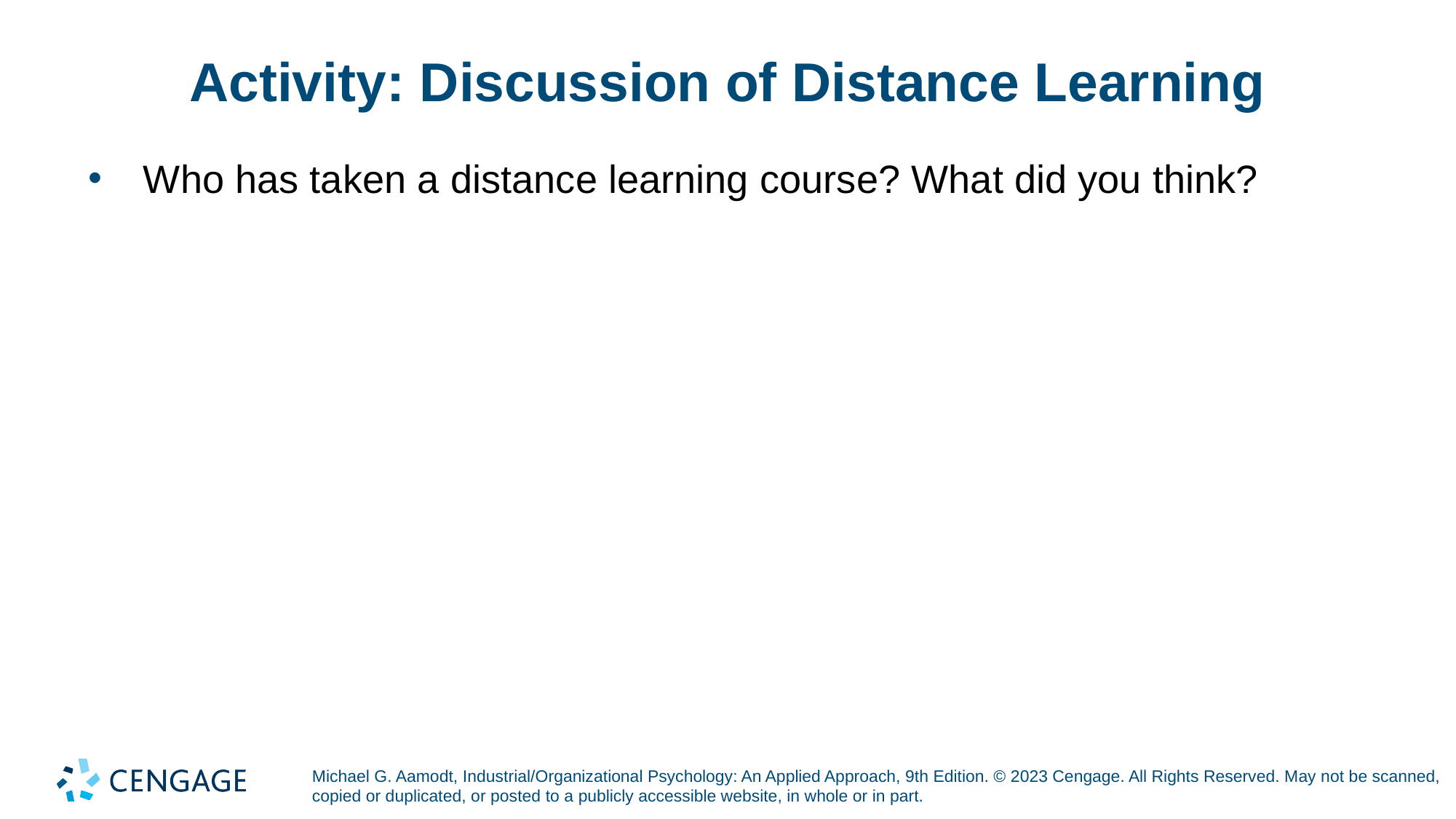

# Activity: Discussion of Distance Learning
Who has taken a distance learning course? What did you think?